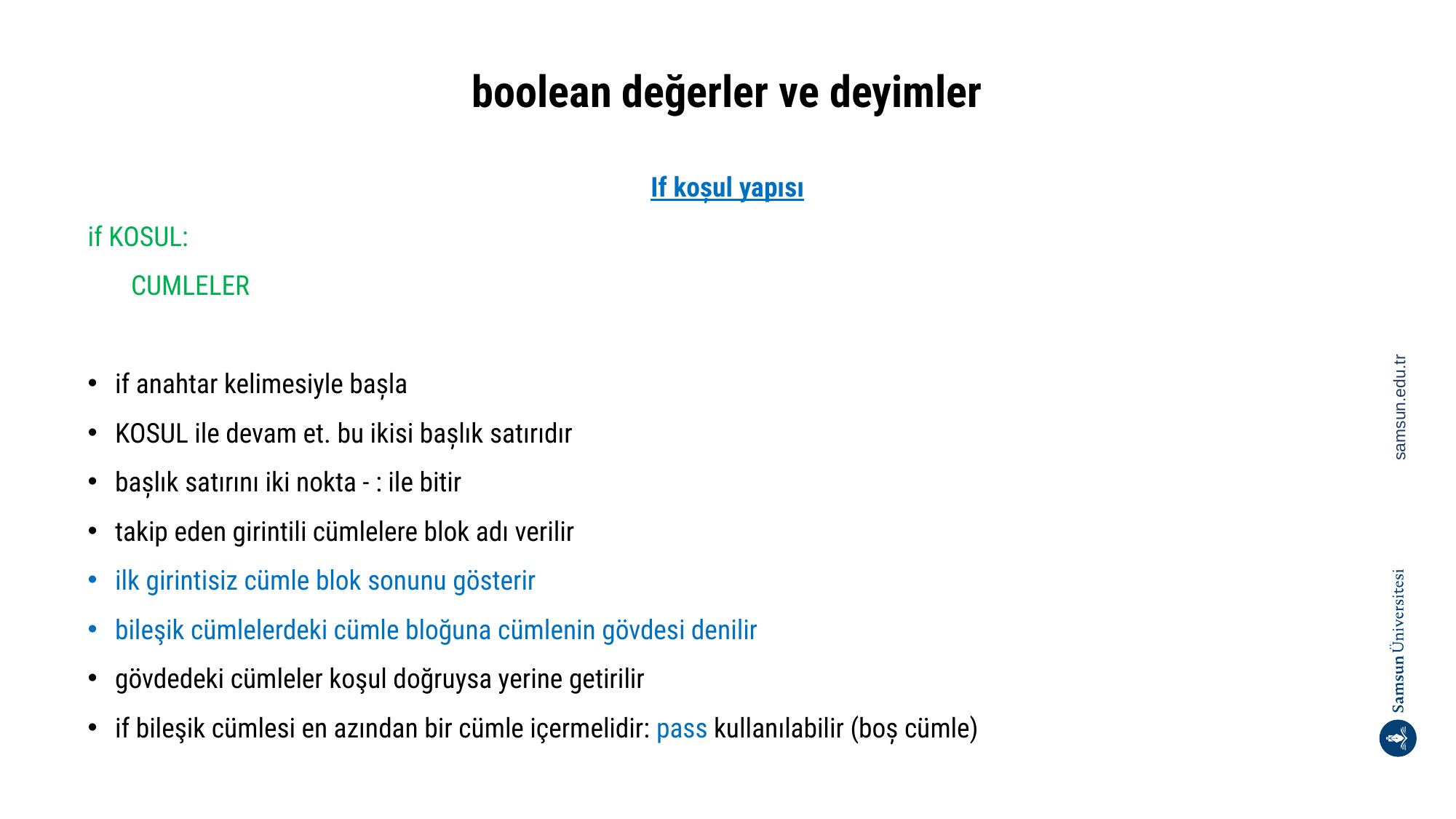

# boolean değerler ve deyimler
If koșul yapısı
if KOSUL:
       CUMLELER

if anahtar kelimesiyle bașla
KOSUL ile devam et. bu ikisi bașlık satırıdır
bașlık satırını iki nokta - : ile bitir
takip eden girintili cümlelere blok adı verilir
ilk girintisiz cümle blok sonunu gösterir
bileşik cümlelerdeki cümle bloğuna cümlenin gövdesi denilir
gövdedeki cümleler koşul doğruysa yerine getirilir
if bileşik cümlesi en azından bir cümle içermelidir: pass kullanılabilir (boș cümle)